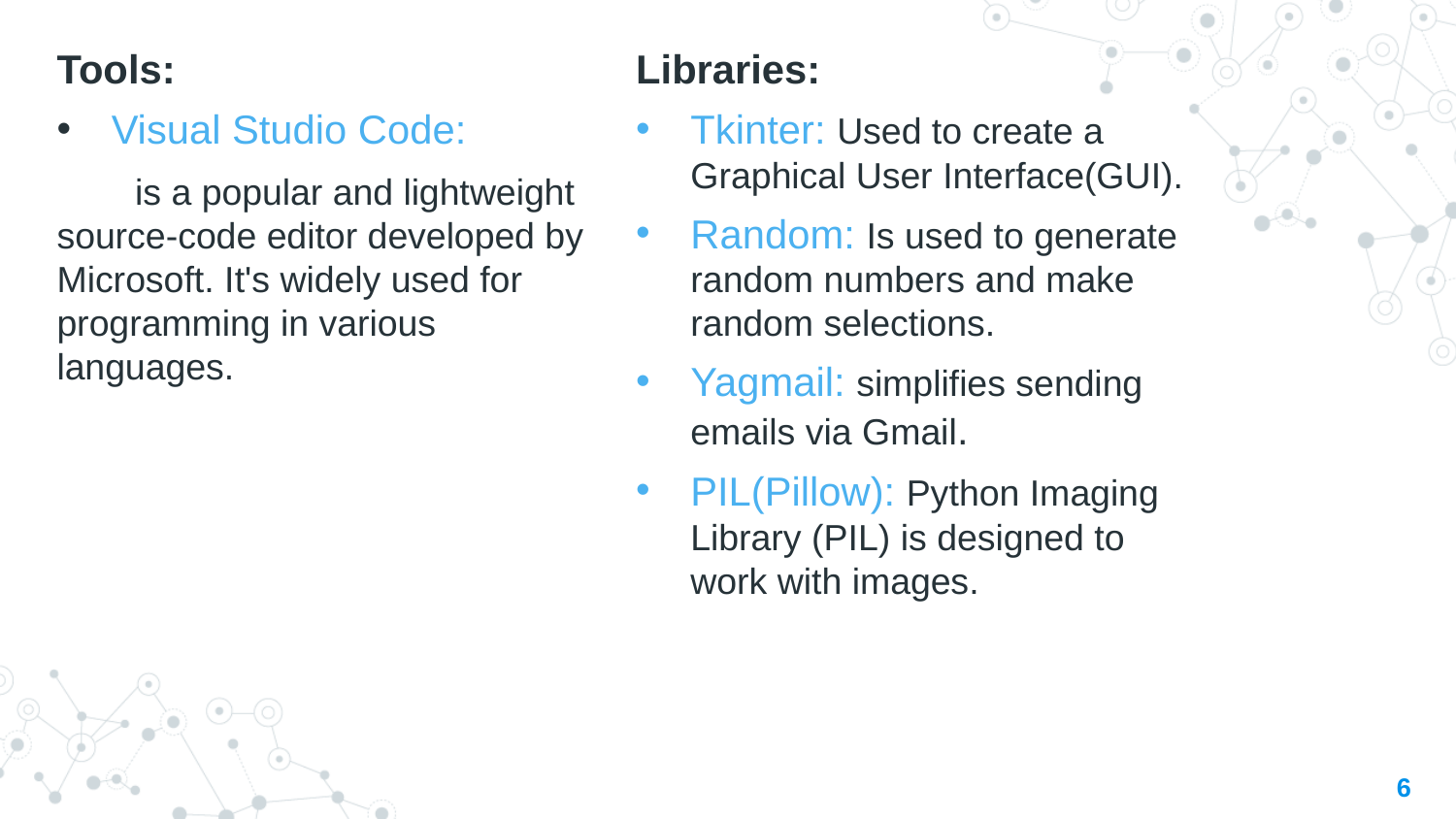

Tools:
Visual Studio Code:
       is a popular and lightweight source-code editor developed by Microsoft. It's widely used for programming in various languages.

Libraries:
Tkinter: Used to create a Graphical User Interface(GUI).
Random: Is used to generate random numbers and make random selections.
Yagmail: simplifies sending emails via Gmail.
PIL(Pillow): Python Imaging Library (PIL) is designed to work with images.

6